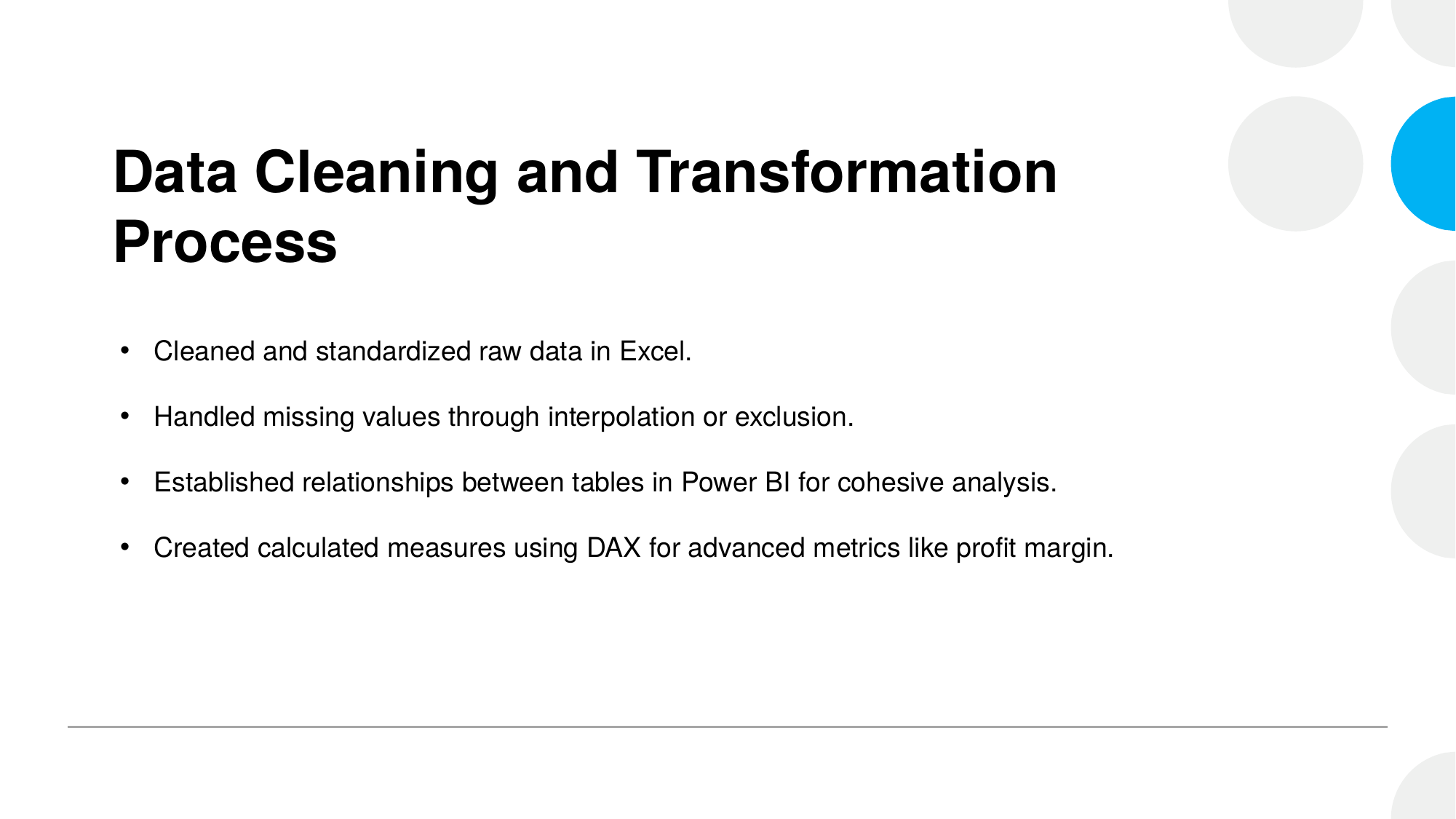

# Data Cleaning and Transformation Process
Cleaned and standardized raw data in Excel.

Handled missing values through interpolation or exclusion.

Established relationships between tables in Power BI for cohesive analysis.

Created calculated measures using DAX for advanced metrics like profit margin.